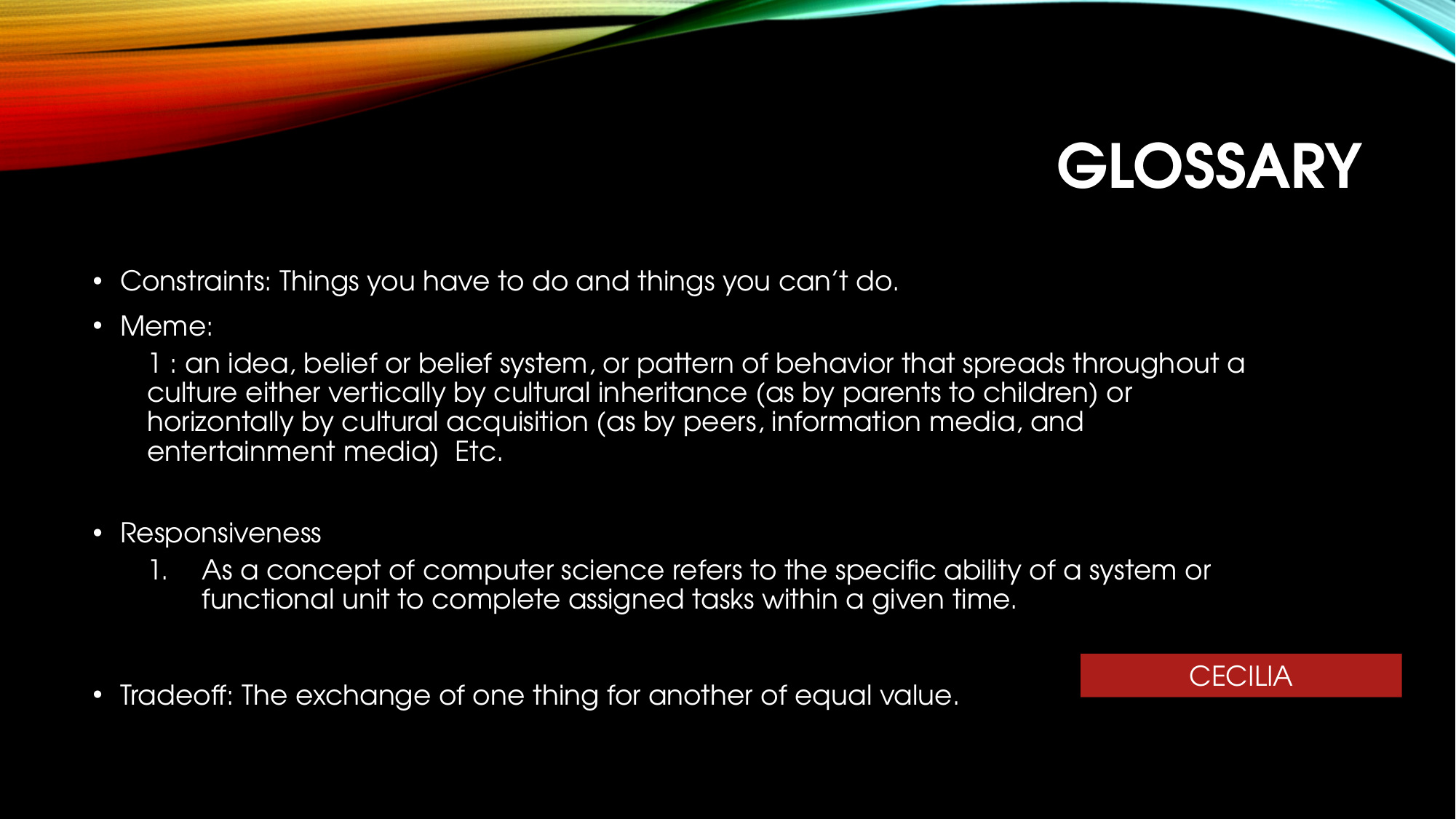

# GLOSSARY
Constraints: Things you have to do and things you can’t do.
Meme:
1 : an idea, belief or belief system, or pattern of behavior that spreads throughout a culture either vertically by cultural inheritance (as by parents to children) or horizontally by cultural acquisition (as by peers, information media, and entertainment media)  Etc.

Responsiveness
As a concept of computer science refers to the specific ability of a system or functional unit to complete assigned tasks within a given time.

Tradeoff: The exchange of one thing for another of equal value.

CECILIA